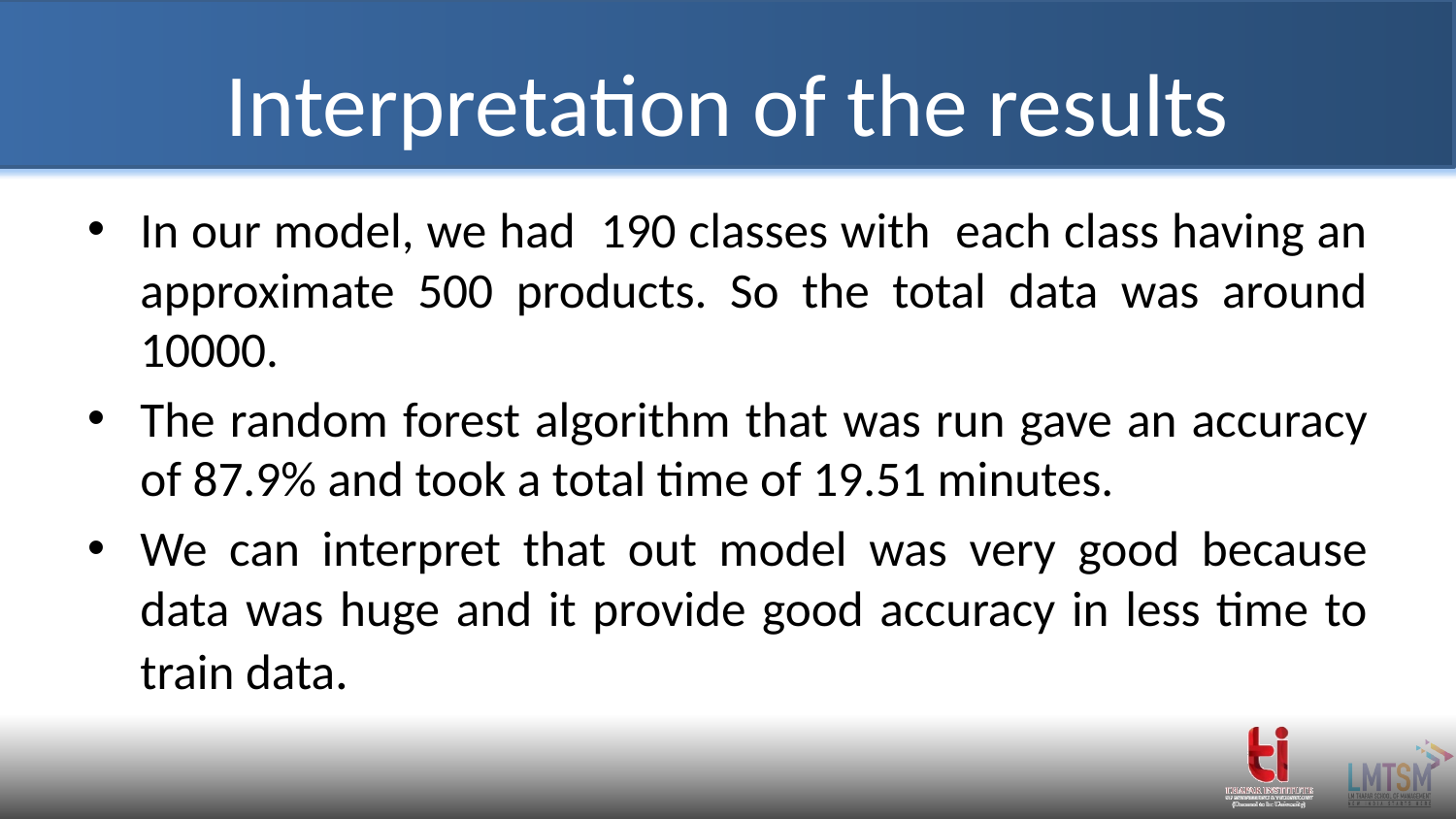

# Interpretation of the results
In our model, we had  190 classes with  each class having an approximate 500 products. So the total data was around 10000.
The random forest algorithm that was run gave an accuracy of 87.9% and took a total time of 19.51 minutes.
We can interpret that out model was very good because data was huge and it provide good accuracy in less time to train data.